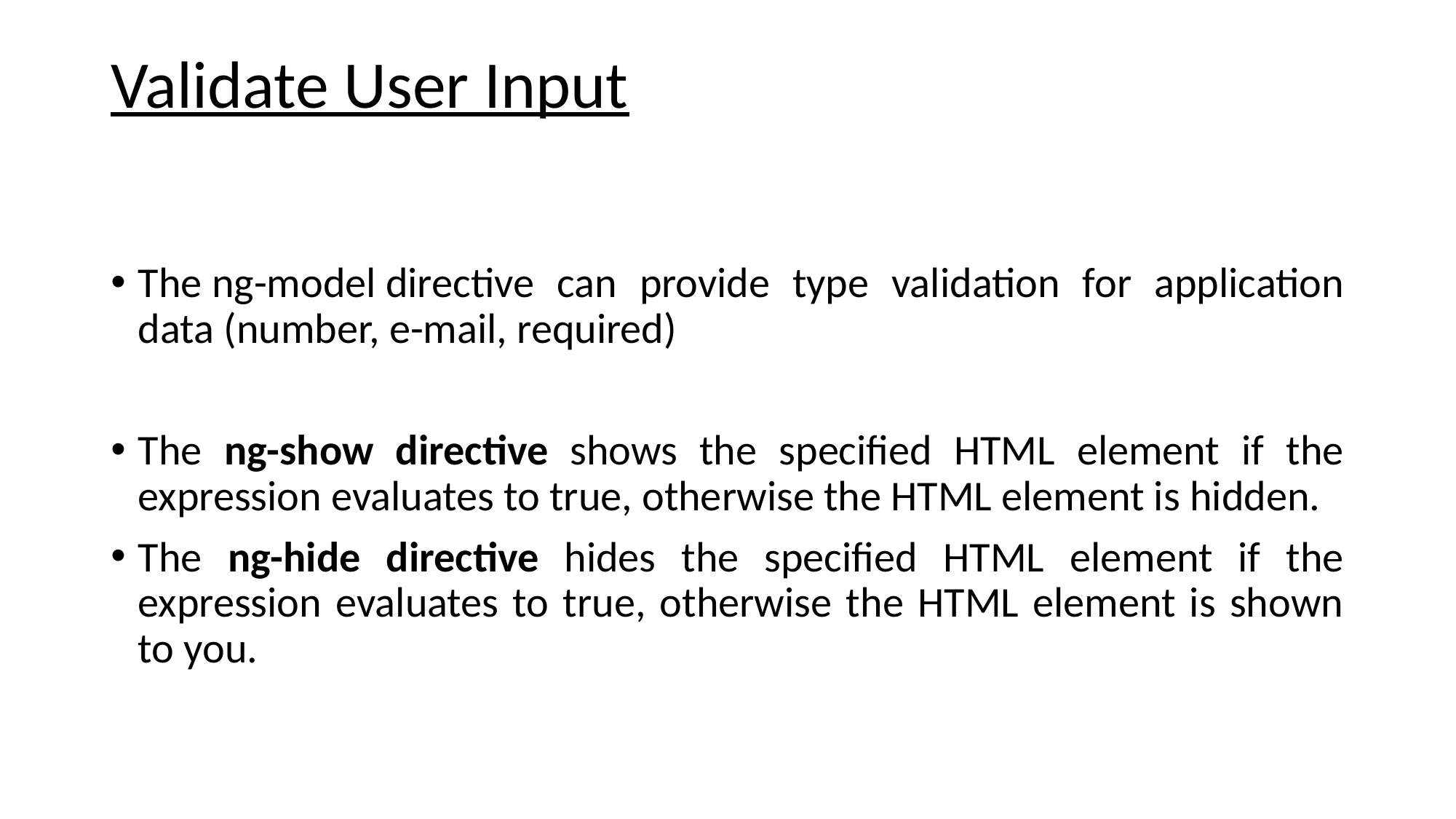

# Validate User Input
The ng-model directive can provide type validation for application data (number, e-mail, required)

The ng-show directive shows the specified HTML element if the expression evaluates to true, otherwise the HTML element is hidden.
The ng-hide directive hides the specified HTML element if the expression evaluates to true, otherwise the HTML element is shown to you.